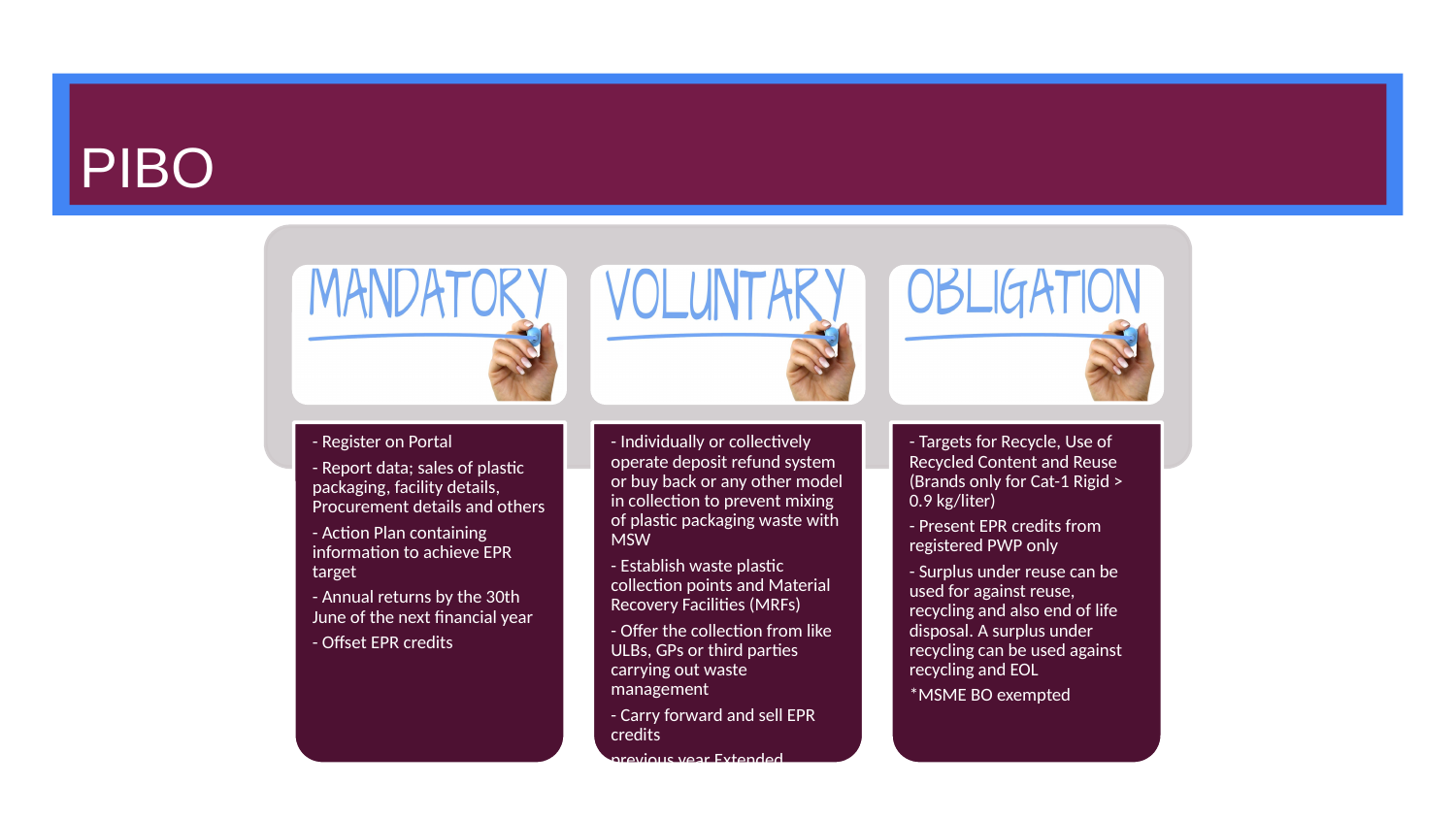

# PIBO

- Register on Portal
- Report data; sales of plastic packaging, facility details, Procurement details and others
- Action Plan containing information to achieve EPR target
- Annual returns by the 30th June of the next financial year
- Offset EPR credits
- Individually or collectively operate deposit refund system or buy back or any other model in collection to prevent mixing of plastic packaging waste with MSW
- Establish waste plastic collection points and Material Recovery Facilities (MRFs)
- Offer the collection from like ULBs, GPs or third parties carrying out waste management
- Carry forward and sell EPR credits
previous year Extended Producer Responsibility targets
- Targets for Recycle, Use of Recycled Content and Reuse (Brands only for Cat-1 Rigid > 0.9 kg/liter)
- Present EPR credits from registered PWP only
- Surplus under reuse can be used for against reuse, recycling and also end of life disposal. A surplus under recycling can be used against recycling and EOL
*MSME BO exempted